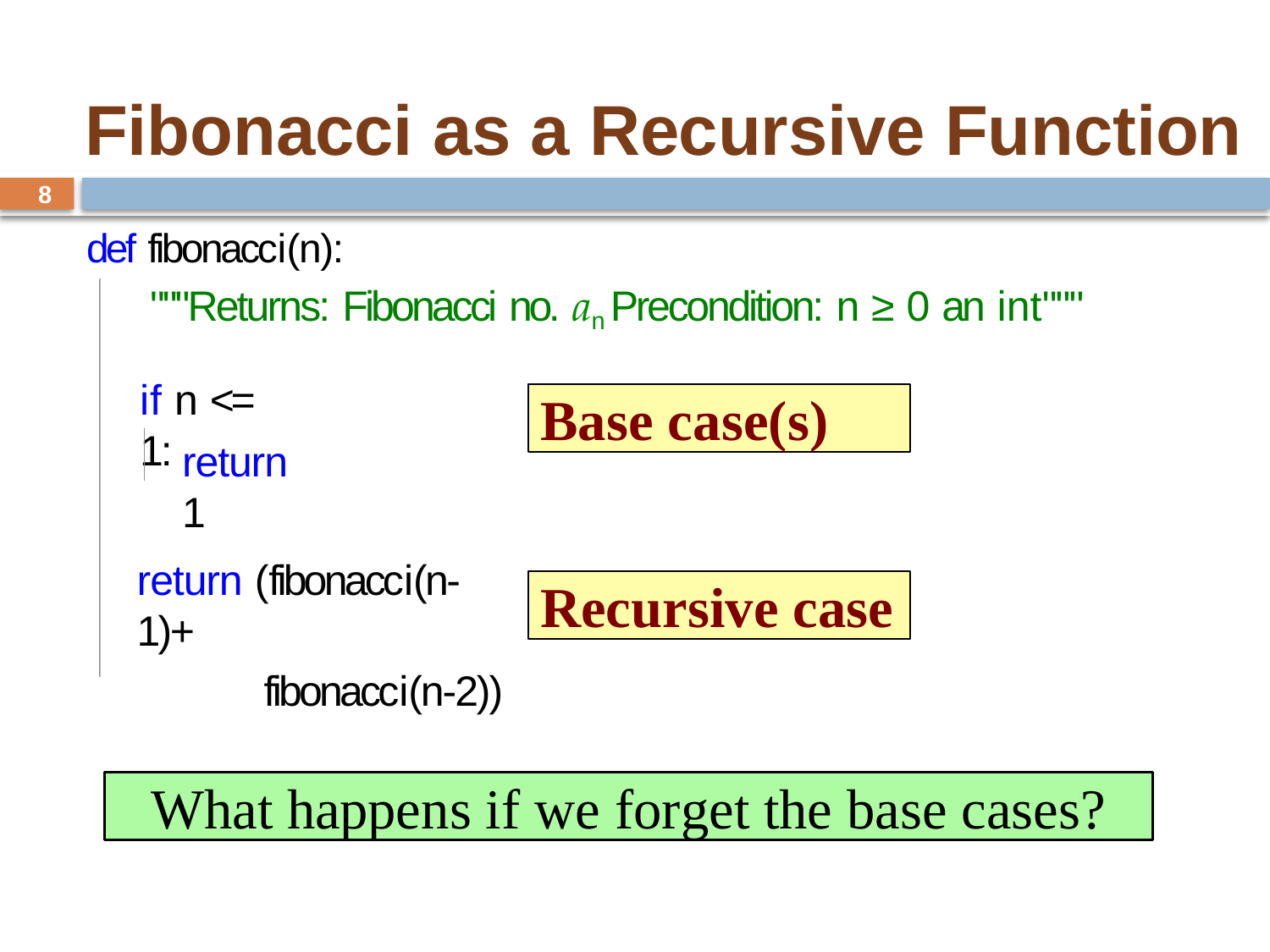

# Fibonacci as a Recursive Function
8
def fibonacci(n):
"""Returns: Fibonacci no. an Precondition: n ≥ 0 an int"""

if n <= 1:
Base case(s)

return 1
return (fibonacci(n-1)+
fibonacci(n-2))
Recursive case
What happens if we forget the base cases?